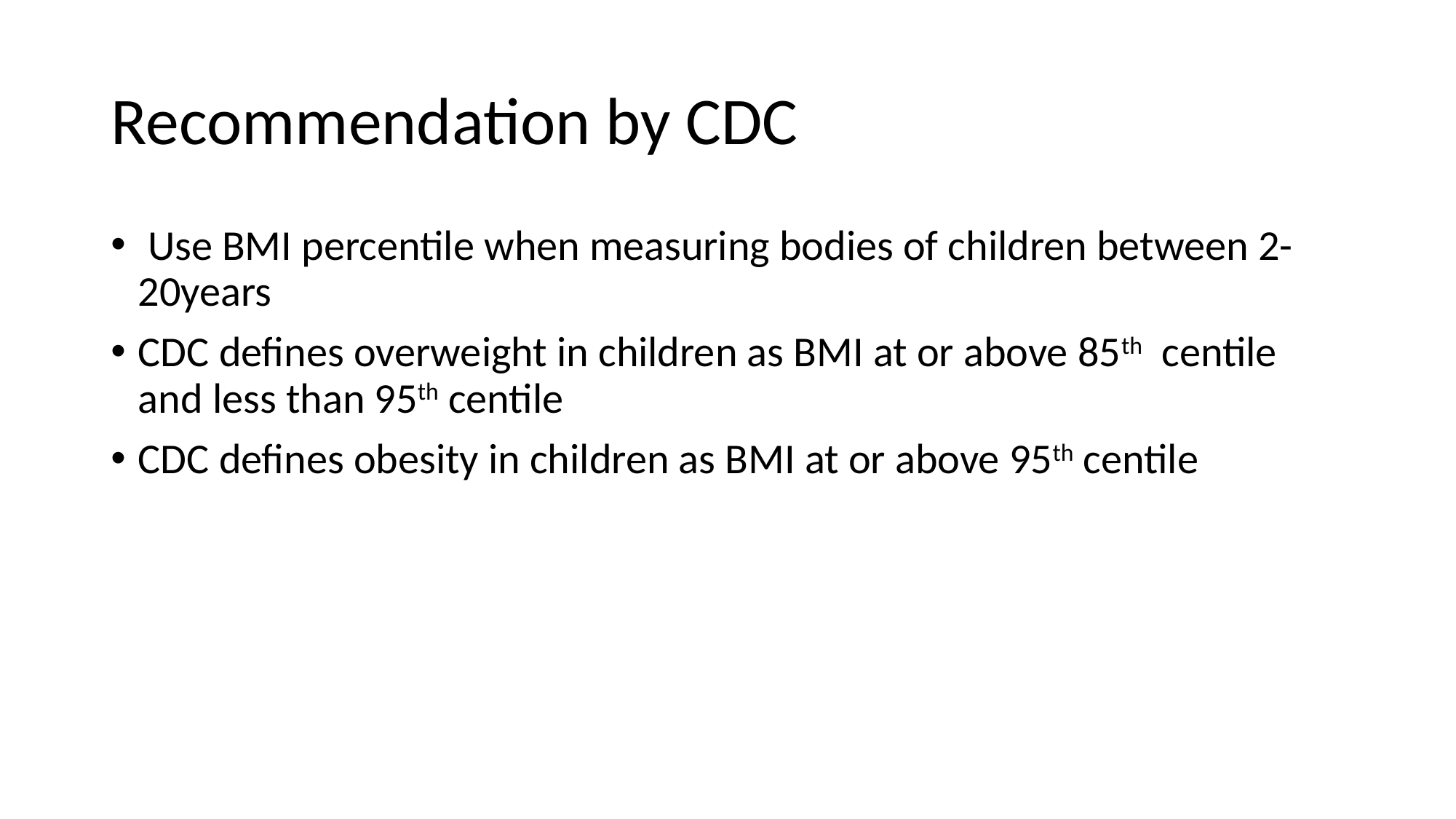

# Recommendation by CDC
 Use BMI percentile when measuring bodies of children between 2-20years
CDC defines overweight in children as BMI at or above 85th  centile and less than 95th centile
CDC defines obesity in children as BMI at or above 95th centile